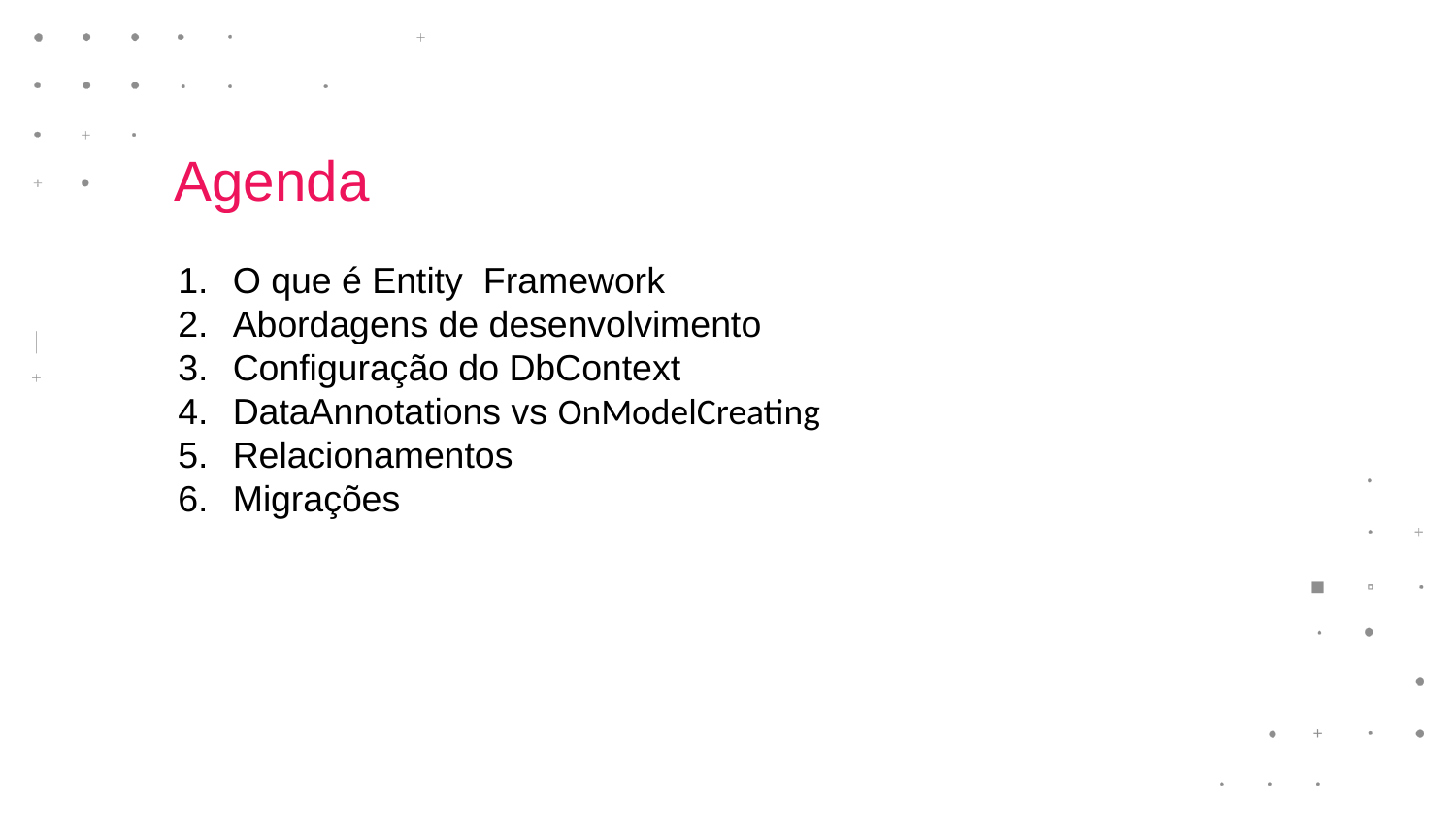

Agenda
O que é Entity  Framework
Abordagens de desenvolvimento
Configuração do DbContext
DataAnnotations vs OnModelCreating
Relacionamentos
Migrações